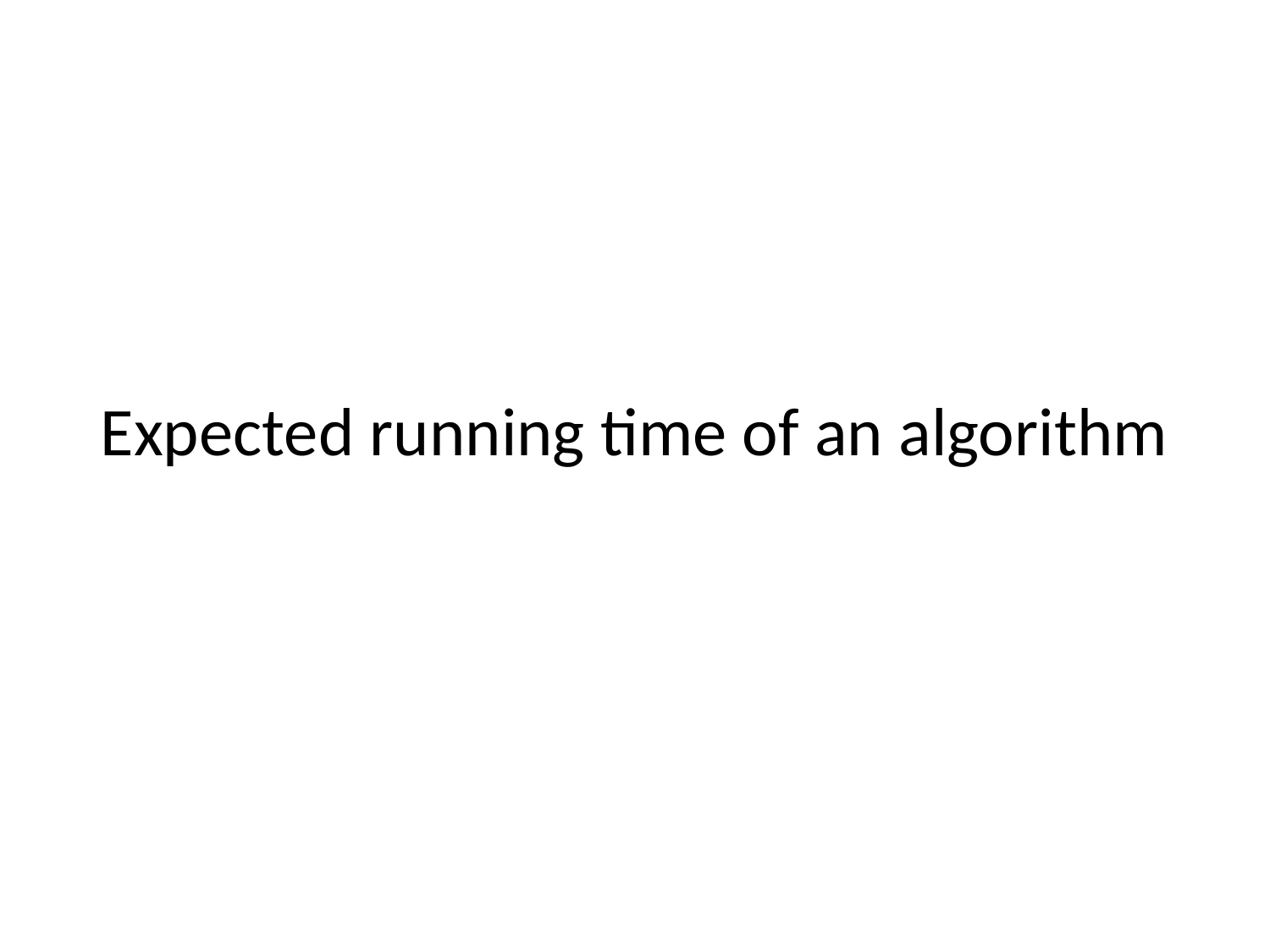

# Expected running time of an algorithm